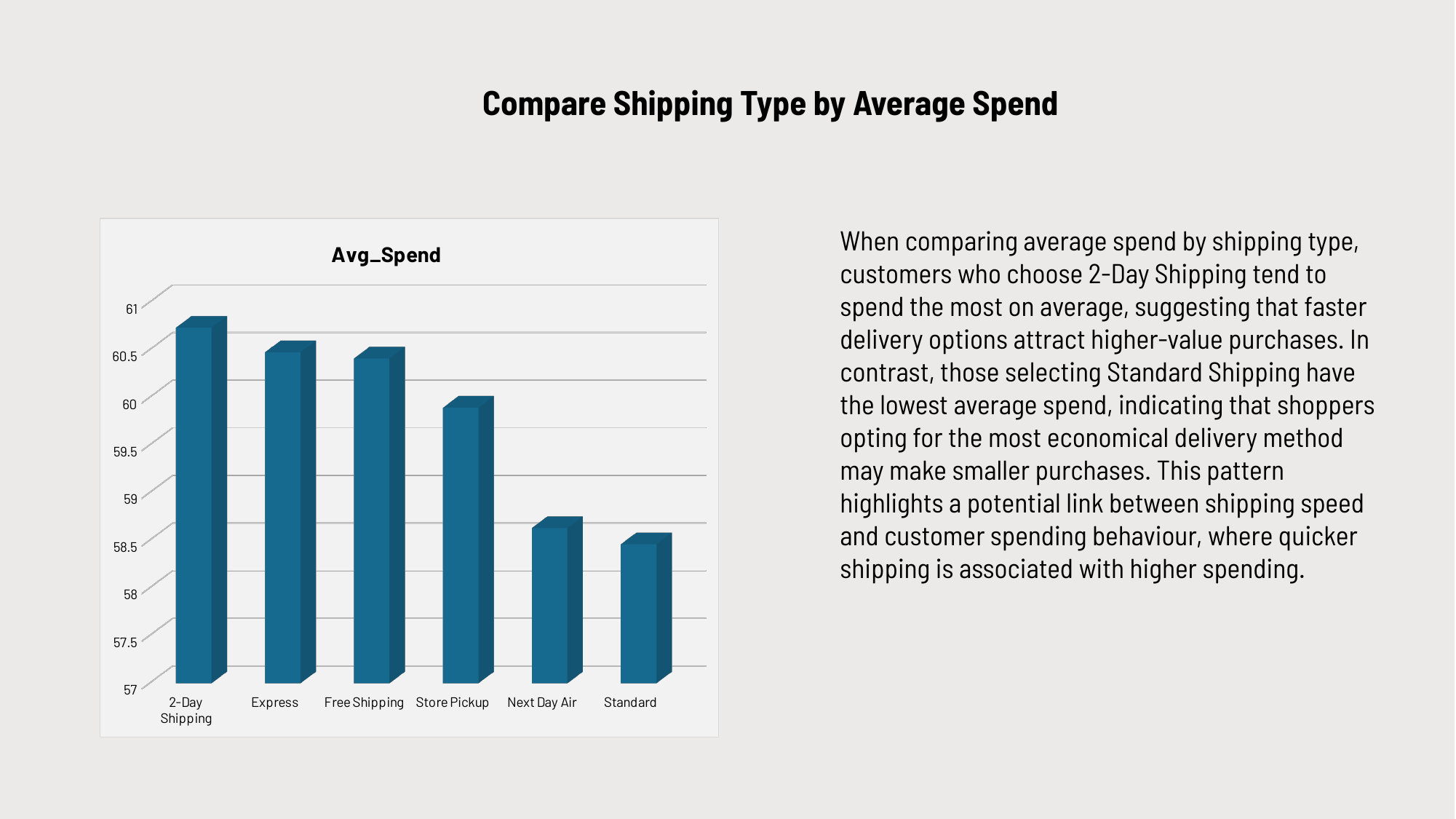

# Compare Shipping Type by Average Spend

[unsupported chart]

When comparing average spend by shipping type, customers who choose 2-Day Shipping tend to spend the most on average, suggesting that faster delivery options attract higher-value purchases. In contrast, those selecting Standard Shipping have the lowest average spend, indicating that shoppers opting for the most economical delivery method may make smaller purchases. This pattern highlights a potential link between shipping speed and customer spending behaviour, where quicker shipping is associated with higher spending.

[unsupported chart]